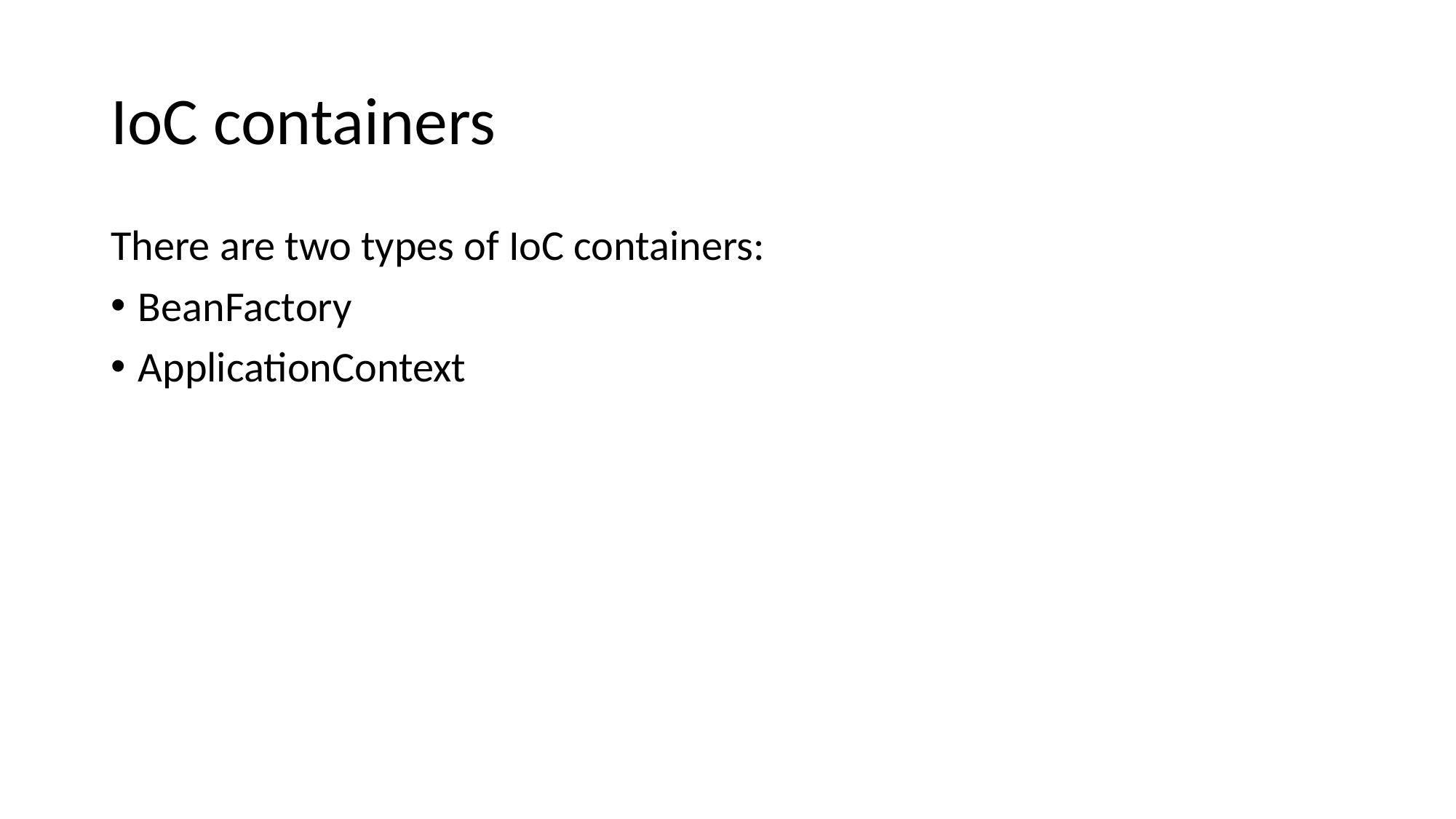

# IoC containers
There are two types of IoC containers:
BeanFactory
ApplicationContext